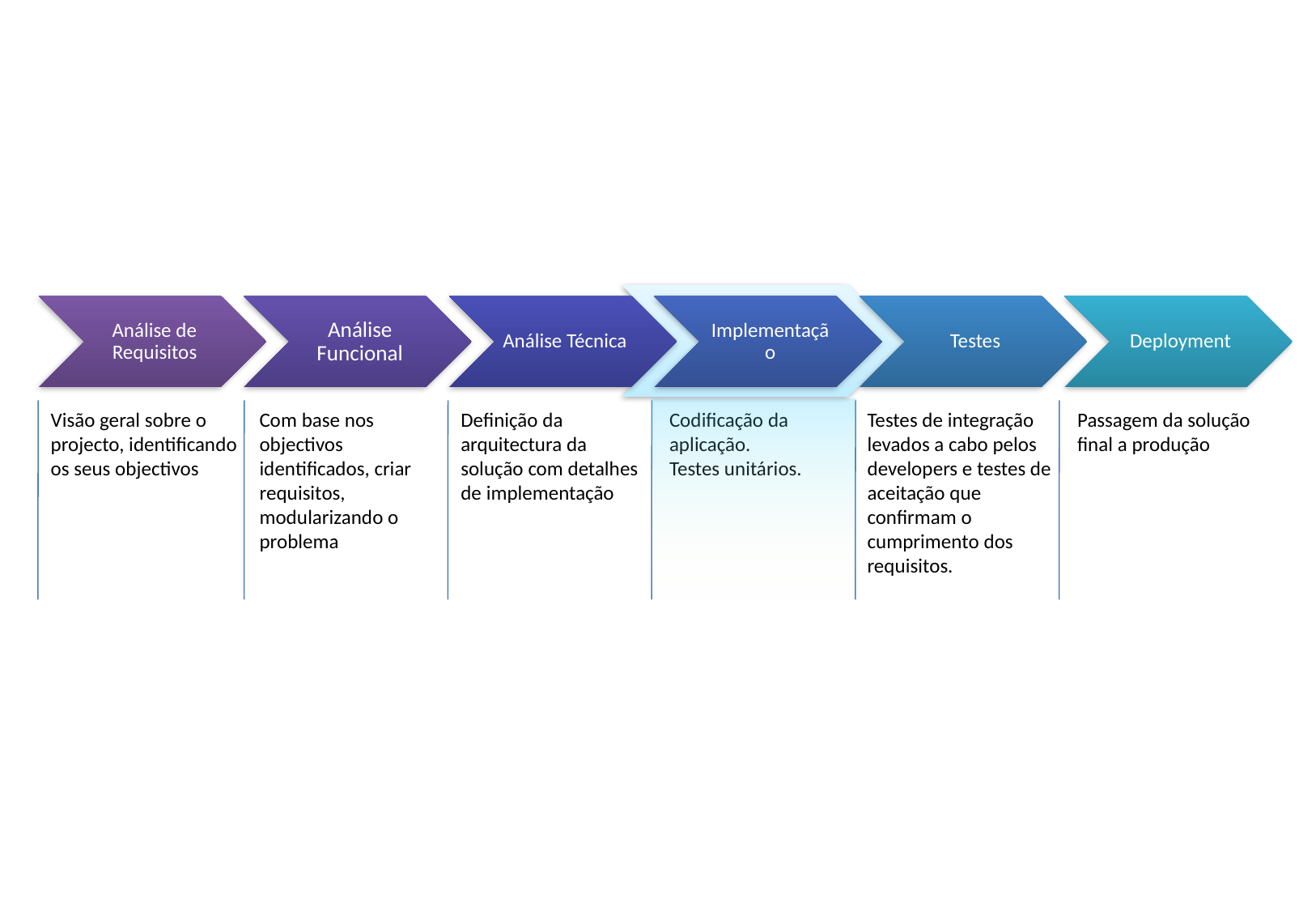

Análise de Requisitos
Análise Funcional
Análise Técnica
Implementação
Testes
Deployment

Visão geral sobre o projecto, identificando os seus objectivos

Testes de integração levados a cabo pelos developers e testes de aceitação que confirmam o cumprimento dos requisitos.
Passagem da solução final a produção
Com base nos objectivos identificados, criar requisitos, modularizando o problema

Definição da arquitectura da solução com detalhes de implementação

Codificação da aplicação.
Testes unitários.